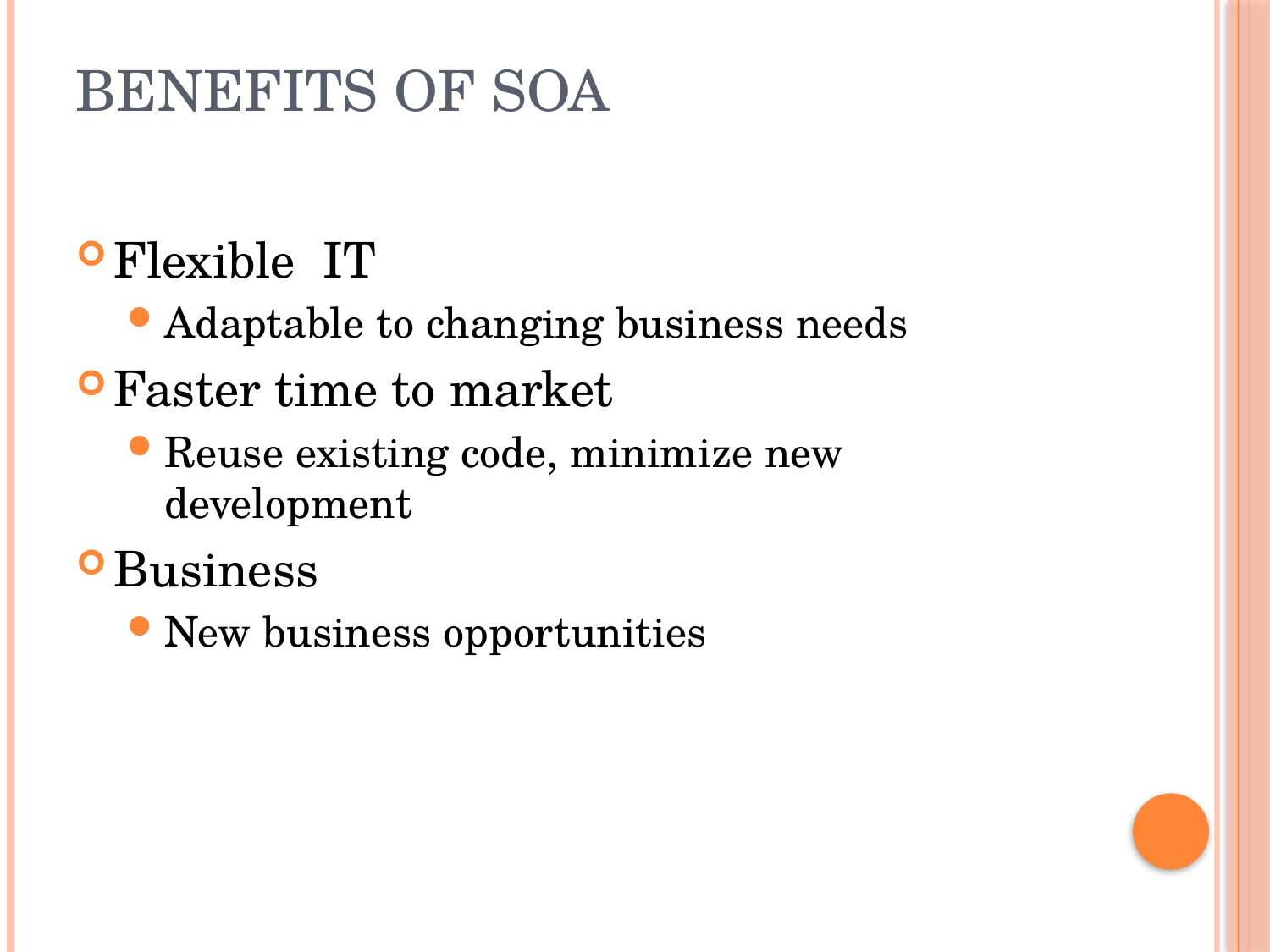

# Benefits of SOA
Flexible  IT
Adaptable to changing business needs
Faster time to market
Reuse existing code, minimize new development
Business
New business opportunities